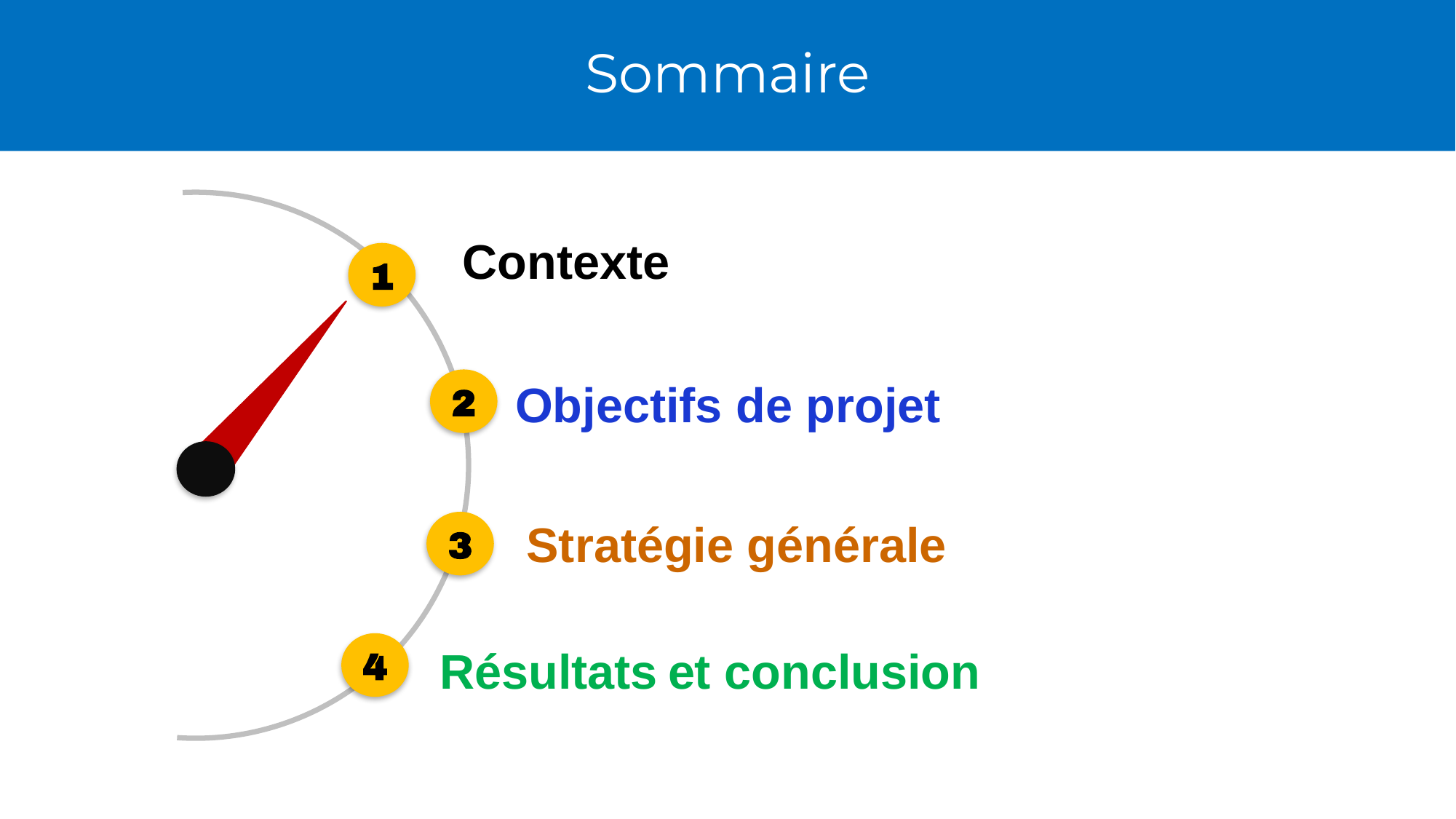

Sommaire

Contexte
1

Objectifs de projet
2

Stratégie générale
3
4
Résultats et conclusion